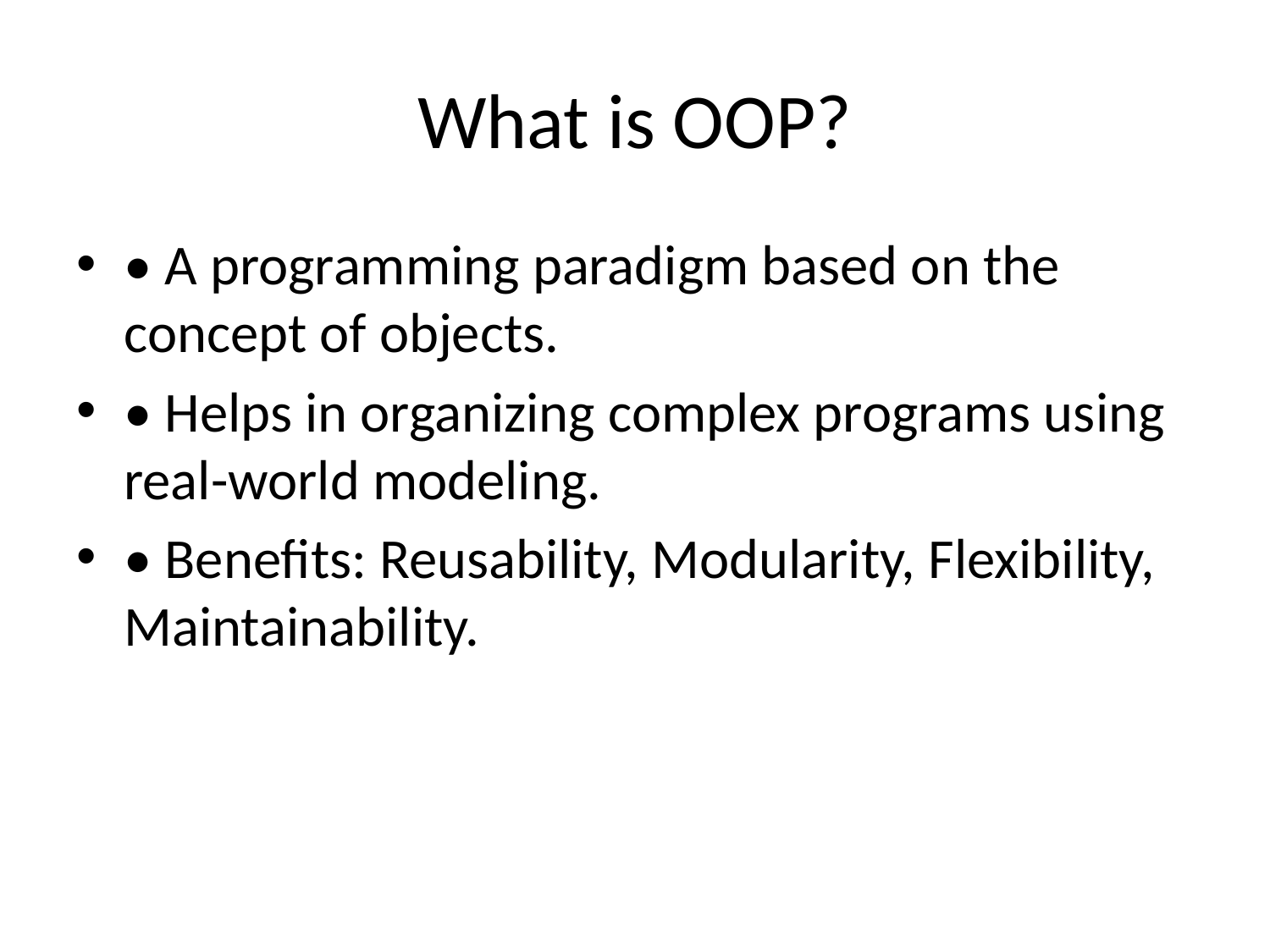

# What is OOP?
• A programming paradigm based on the concept of objects.
• Helps in organizing complex programs using real-world modeling.
• Benefits: Reusability, Modularity, Flexibility, Maintainability.